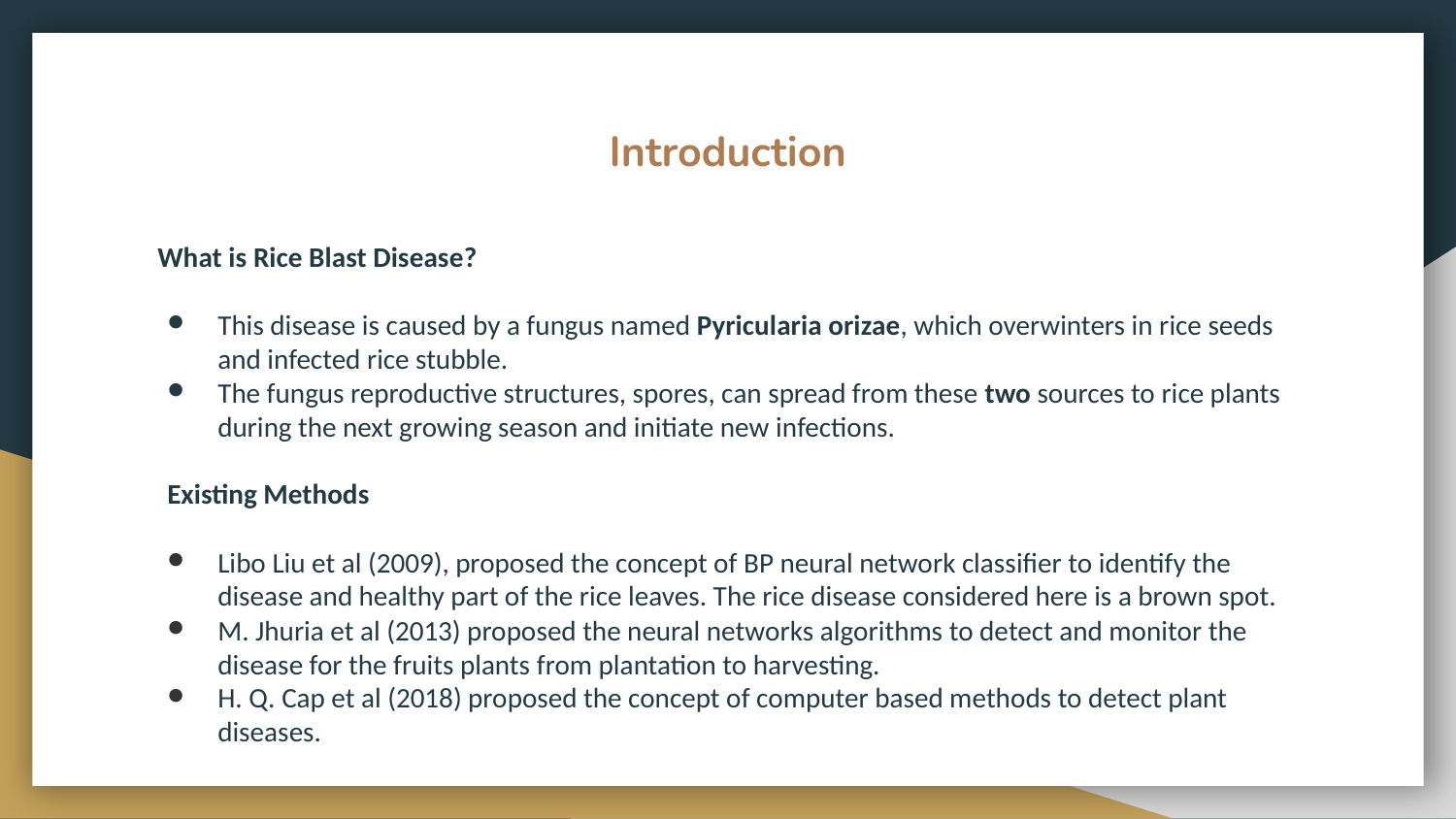

# Introduction
  What is Rice Blast Disease?

This disease is caused by a fungus named Pyricularia orizae, which overwinters in rice seeds and infected rice stubble.
The fungus reproductive structures, spores, can spread from these two sources to rice plants during the next growing season and initiate new infections.

Existing Methods

Libo Liu et al (2009), proposed the concept of BP neural network classifier to identify the disease and healthy part of the rice leaves. The rice disease considered here is a brown spot.
M. Jhuria et al (2013) proposed the neural networks algorithms to detect and monitor the disease for the fruits plants from plantation to harvesting.
H. Q. Cap et al (2018) proposed the concept of computer based methods to detect plant diseases.